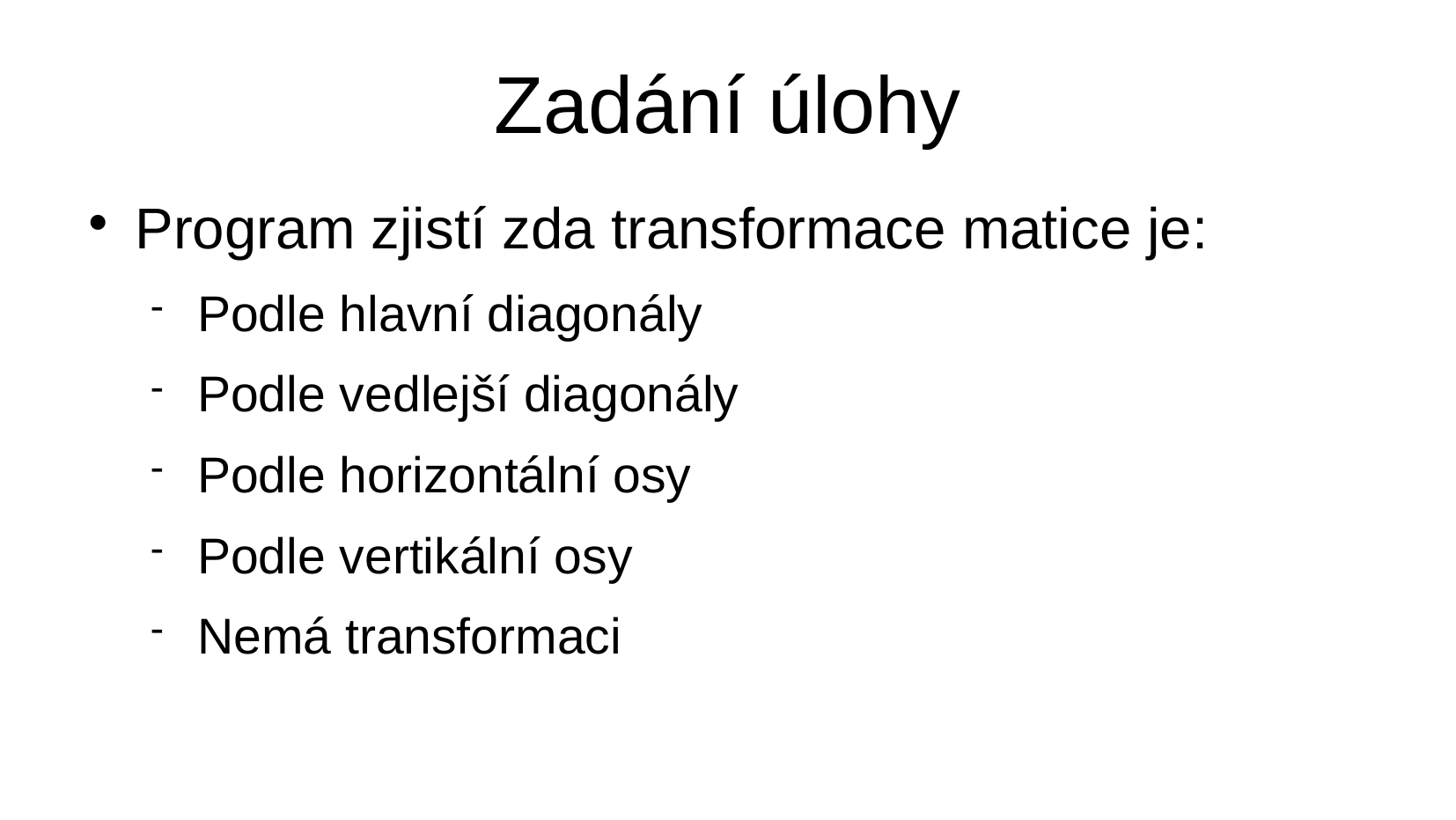

# Zadání úlohy
Program zjistí zda transformace matice je:
Podle hlavní diagonály
Podle vedlejší diagonály
Podle horizontální osy
Podle vertikální osy
Nemá transformaci